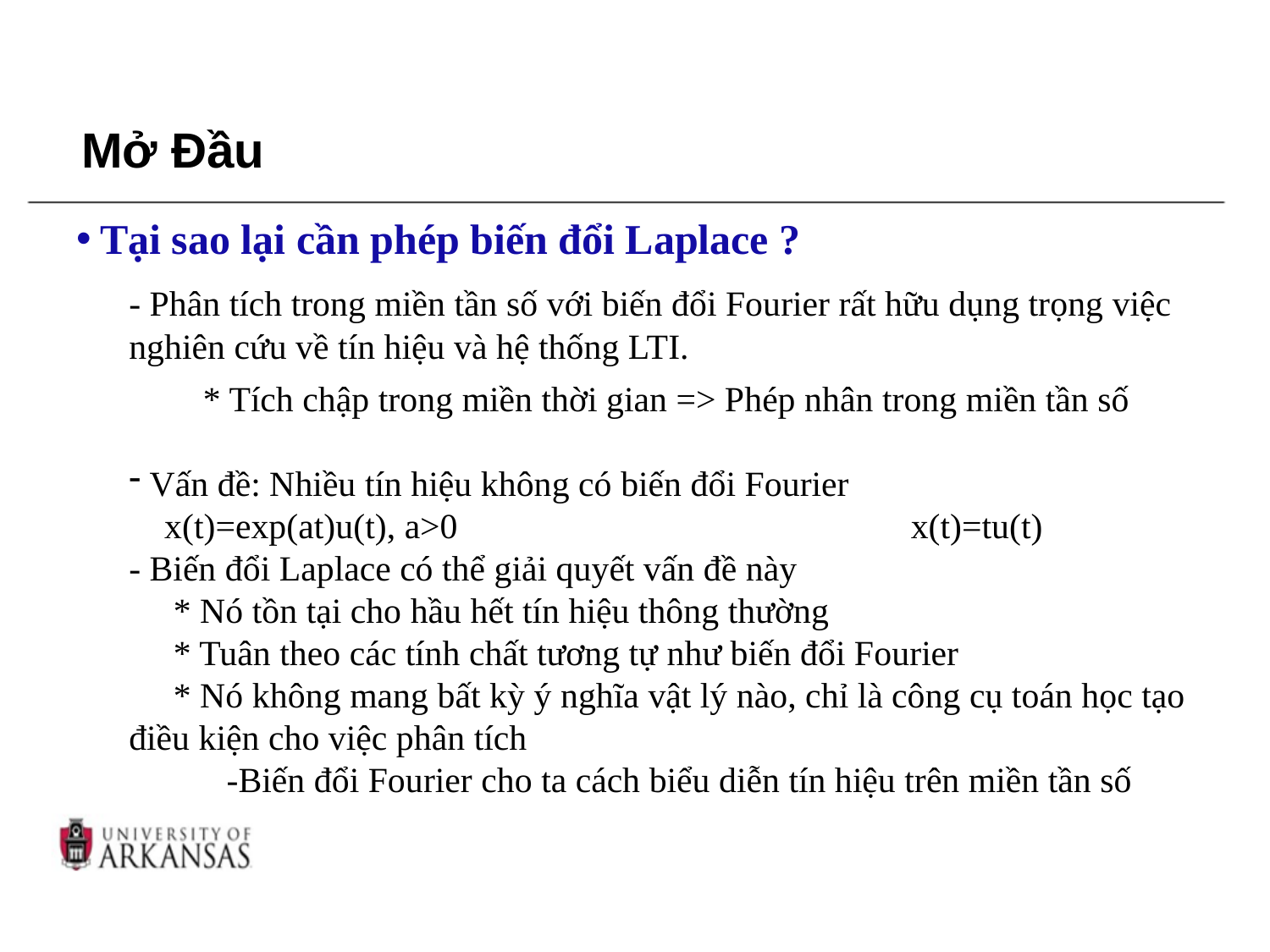

# Mở Đầu
Tại sao lại cần phép biến đổi Laplace ?
- Phân tích trong miền tần số với biến đổi Fourier rất hữu dụng trọng việc nghiên cứu về tín hiệu và hệ thống LTI.

* Tích chập trong miền thời gian => Phép nhân trong miền tần số
 Vấn đề: Nhiều tín hiệu không có biến đổi Fourier
    x(t)=exp(at)u(t), a>0                                                   x(t)=tu(t)
- Biến đổi Laplace có thể giải quyết vấn đề này
     * Nó tồn tại cho hầu hết tín hiệu thông thường
     * Tuân theo các tính chất tương tự như biến đổi Fourier
     * Nó không mang bất kỳ ý nghĩa vật lý nào, chỉ là công cụ toán học tạo điều kiện cho việc phân tích
           -Biến đổi Fourier cho ta cách biểu diễn tín hiệu trên miền tần số